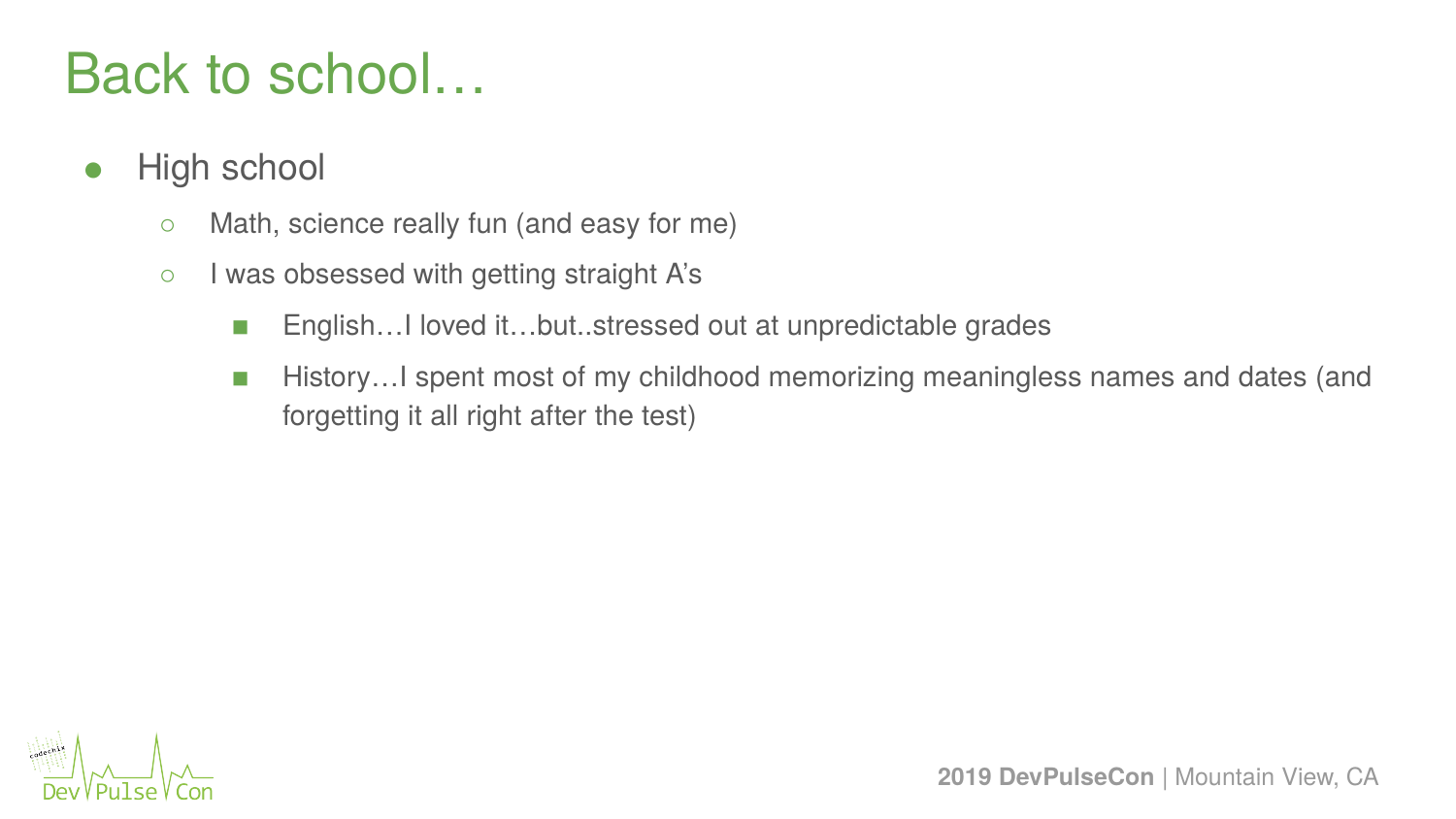

# Back to school…
High school
Math, science really fun (and easy for me)
I was obsessed with getting straight A’s
English…I loved it…but..stressed out at unpredictable grades
History…I spent most of my childhood memorizing meaningless names and dates (and forgetting it all right after the test)